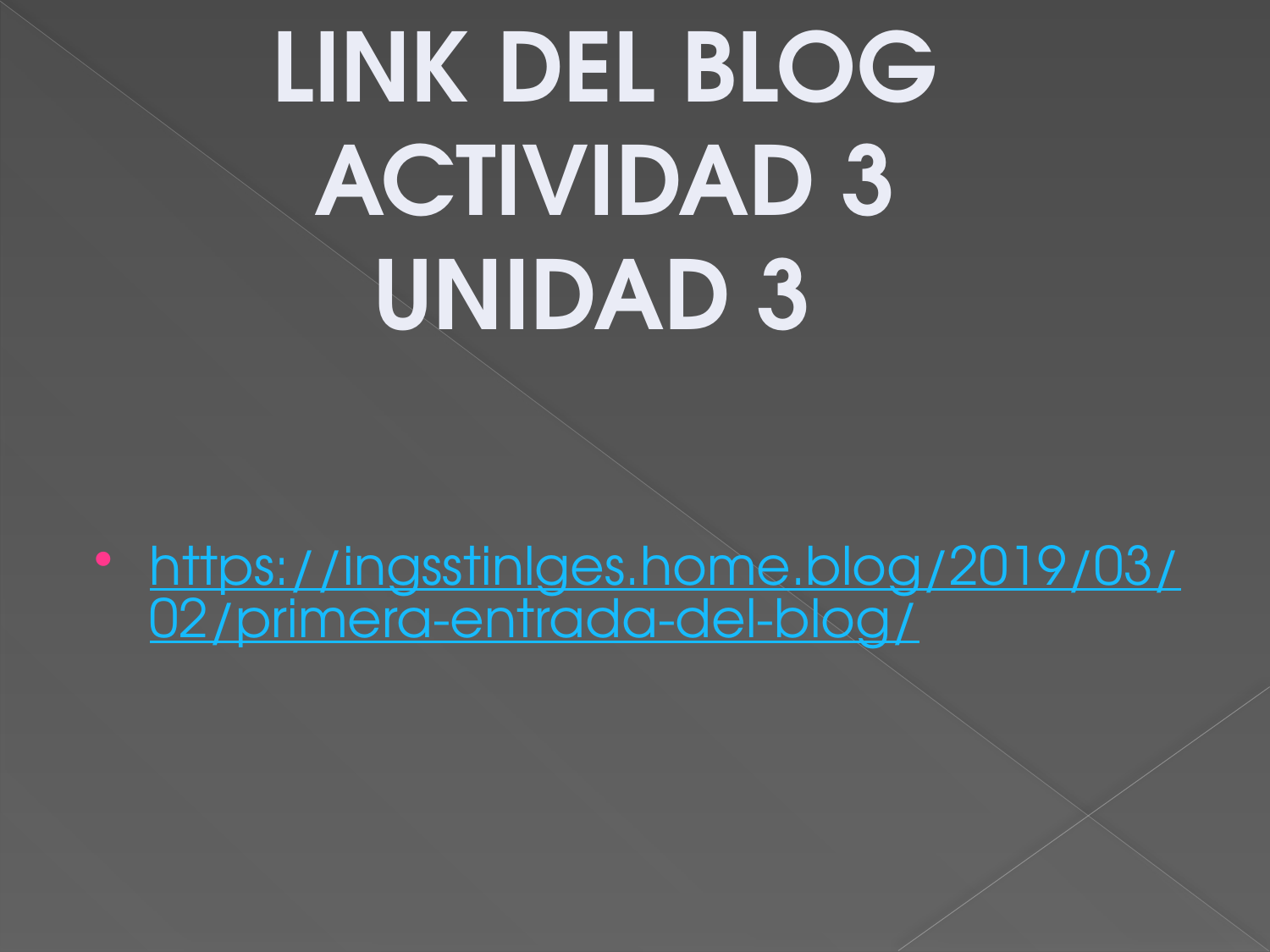

LINK DEL BLOG ACTIVIDAD 3 UNIDAD 3
https://ingsstinlges.home.blog/2019/03/02/primera-entrada-del-blog/